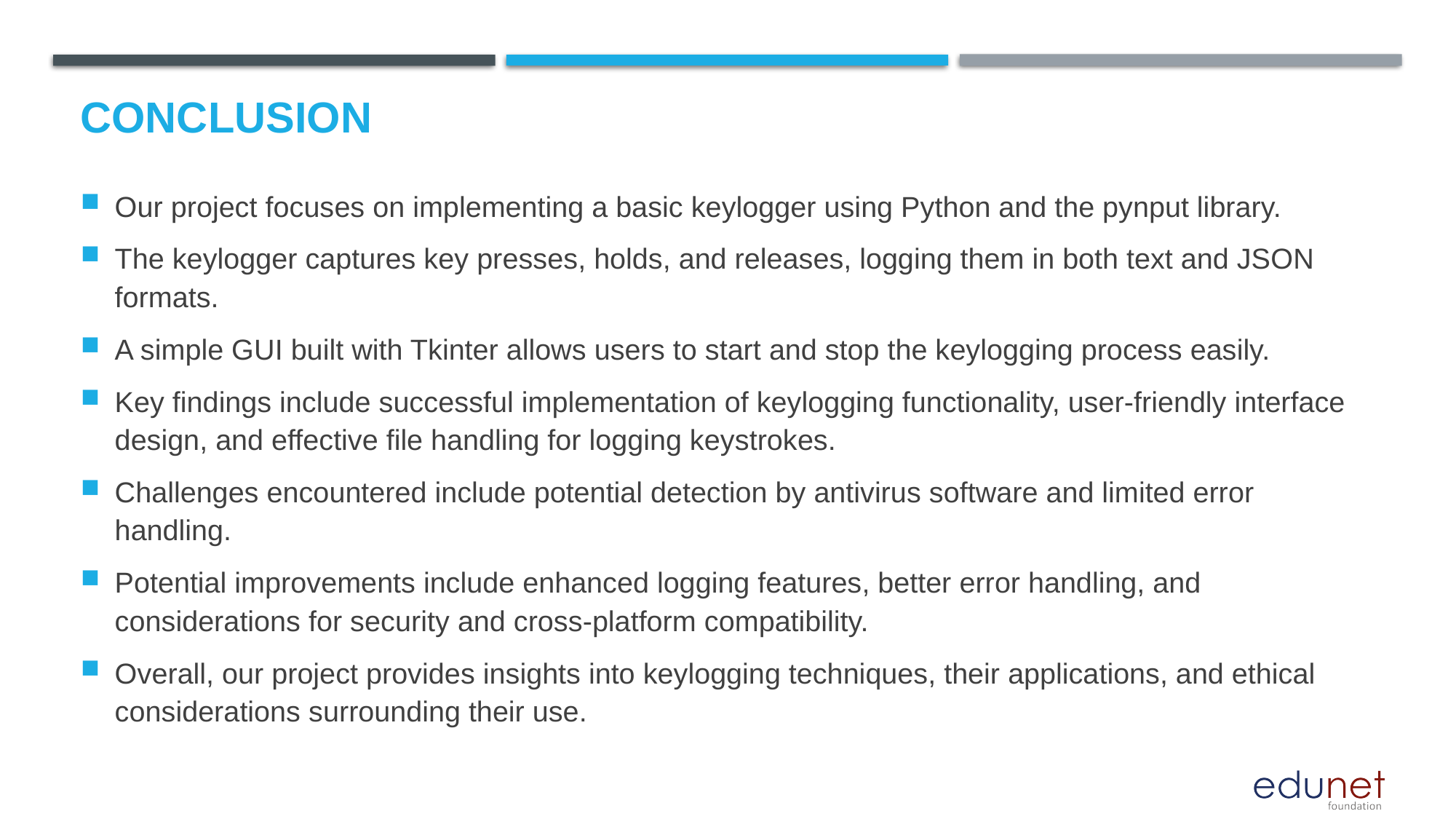

Conclusion
Our project focuses on implementing a basic keylogger using Python and the pynput library.
The keylogger captures key presses, holds, and releases, logging them in both text and JSON formats.
A simple GUI built with Tkinter allows users to start and stop the keylogging process easily.
Key findings include successful implementation of keylogging functionality, user-friendly interface design, and effective file handling for logging keystrokes.
Challenges encountered include potential detection by antivirus software and limited error handling.
Potential improvements include enhanced logging features, better error handling, and considerations for security and cross-platform compatibility.
Overall, our project provides insights into keylogging techniques, their applications, and ethical considerations surrounding their use.